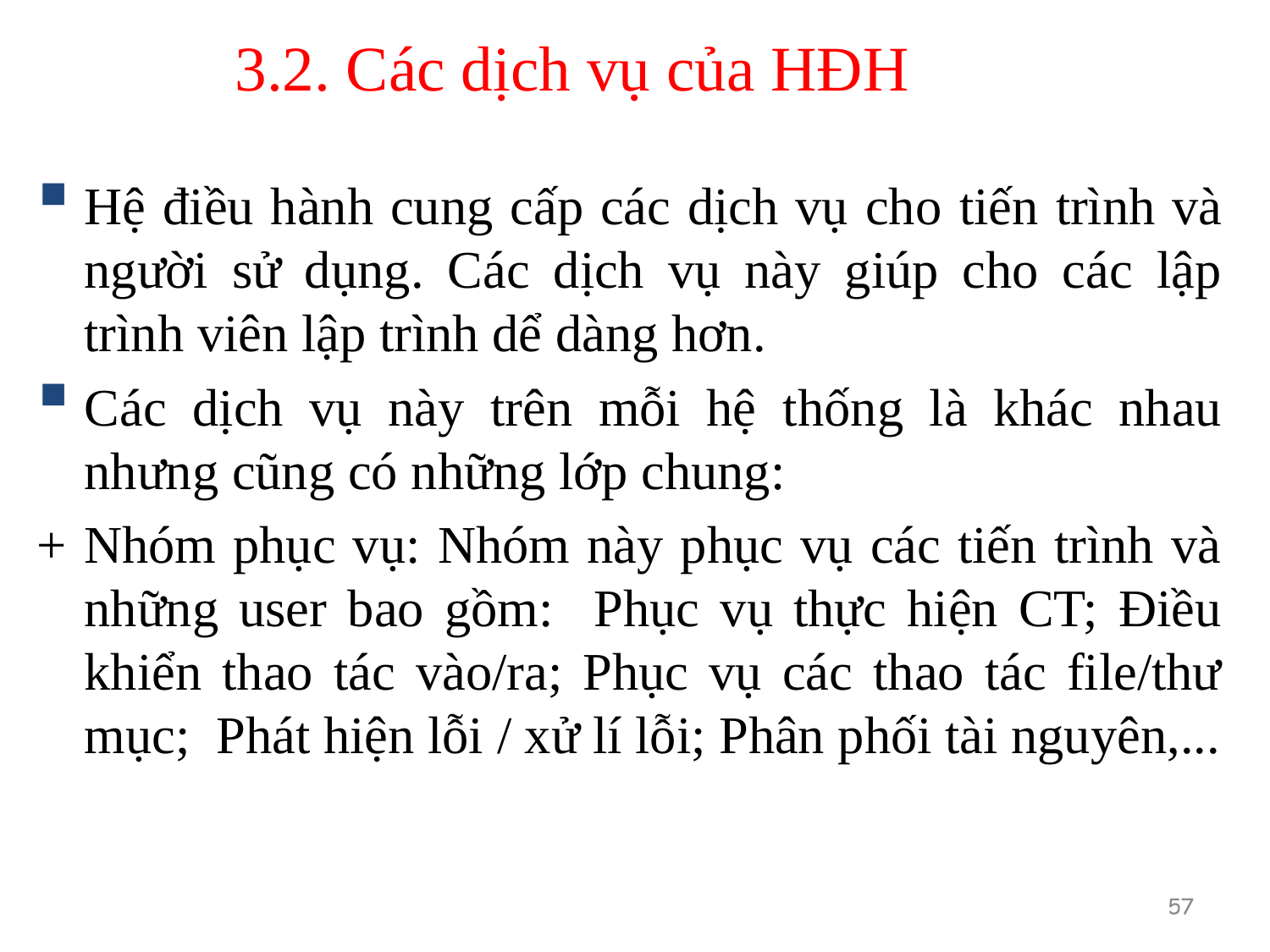

# 3.2. Các dịch vụ của HĐH
Hệ điều hành cung cấp các dịch vụ cho tiến trình và người sử dụng. Các dịch vụ này giúp cho các lập trình viên lập trình dể dàng hơn.
Các dịch vụ này trên mỗi hệ thống là khác nhau nhưng cũng có những lớp chung:
+ Nhóm phục vụ: Nhóm này phục vụ các tiến trình và những user bao gồm:  Phục vụ thực hiện CT; Điều khiển thao tác vào/ra; Phục vụ các thao tác file/thư mục;  Phát hiện lỗi / xử lí lỗi; Phân phối tài nguyên,...
57